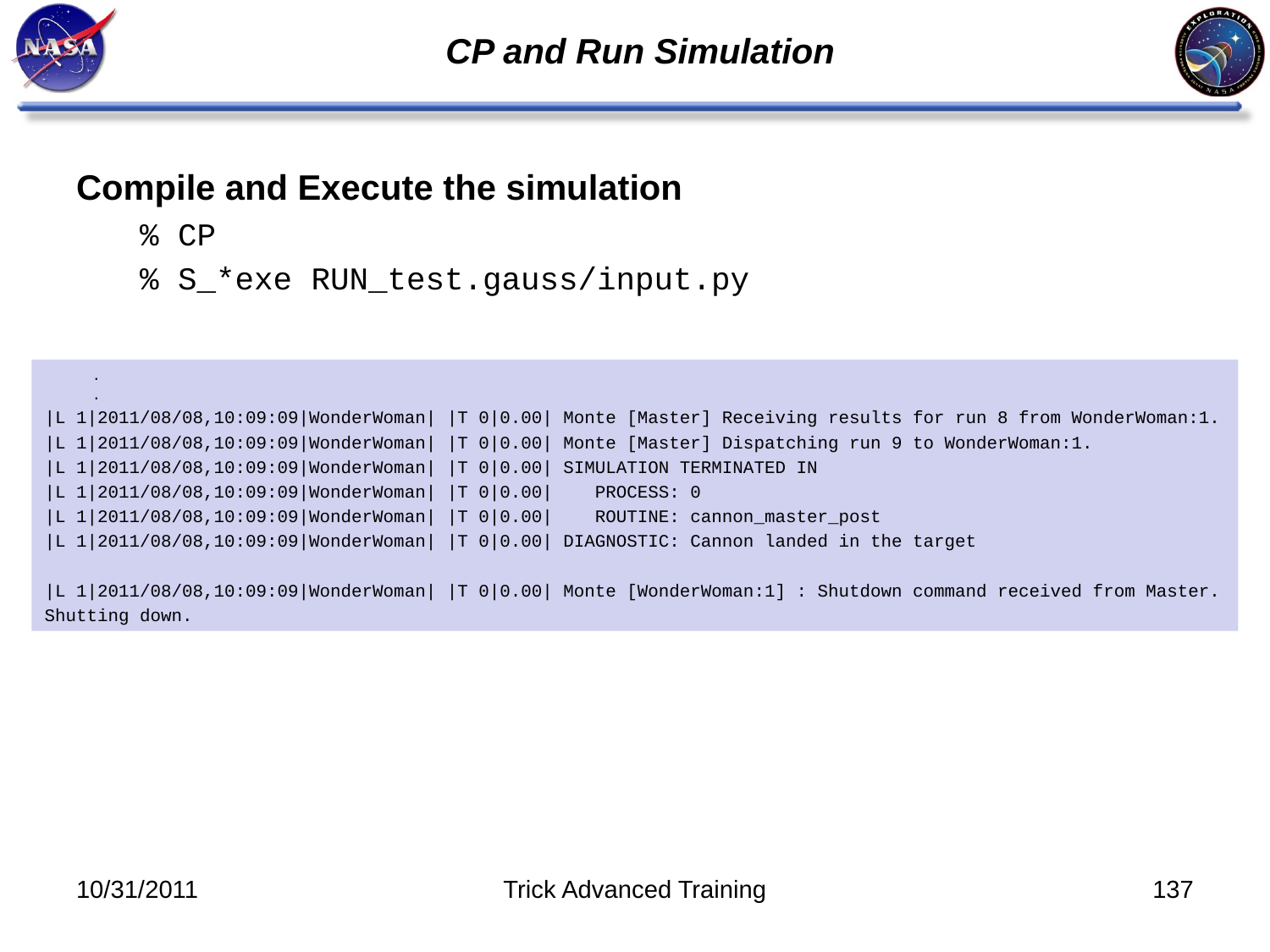

# CP and Run Simulation
Compile and Execute the simulation
% CP
% S_*exe RUN_test.gauss/input.py
	.
	.
|L 1|2011/08/08,10:09:09|WonderWoman| |T 0|0.00| Monte [Master] Receiving results for run 8 from WonderWoman:1.
|L 1|2011/08/08,10:09:09|WonderWoman| |T 0|0.00| Monte [Master] Dispatching run 9 to WonderWoman:1.
|L 1|2011/08/08,10:09:09|WonderWoman| |T 0|0.00| SIMULATION TERMINATED IN
|L 1|2011/08/08,10:09:09|WonderWoman| |T 0|0.00|    PROCESS: 0
|L 1|2011/08/08,10:09:09|WonderWoman| |T 0|0.00|    ROUTINE: cannon_master_post
|L 1|2011/08/08,10:09:09|WonderWoman| |T 0|0.00| DIAGNOSTIC: Cannon landed in the target

|L 1|2011/08/08,10:09:09|WonderWoman| |T 0|0.00| Monte [WonderWoman:1] : Shutdown command received from Master.
Shutting down.
10/31/2011
Trick Advanced Training
137